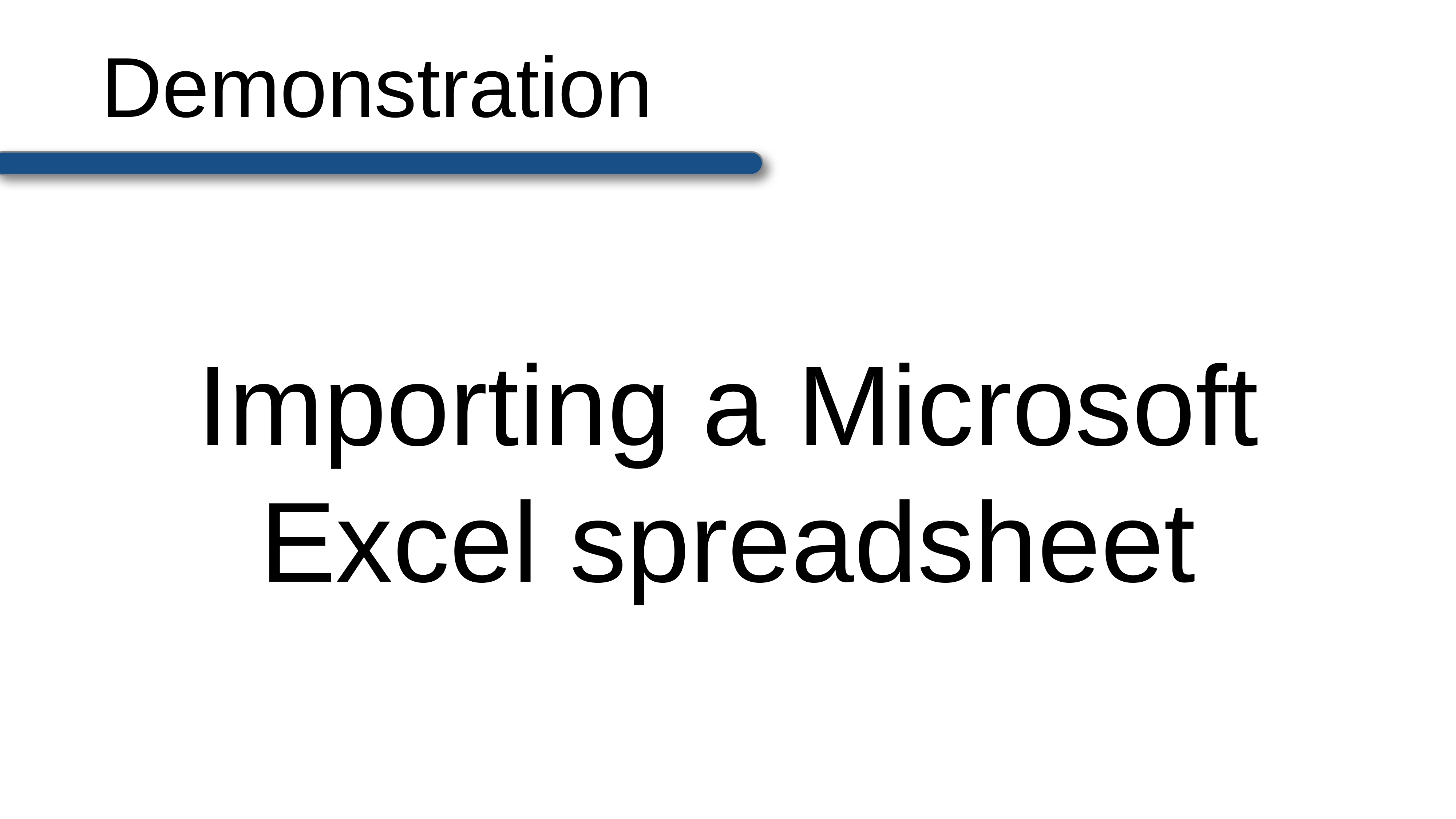

# Demonstration

Importing a Microsoft Excel spreadsheet